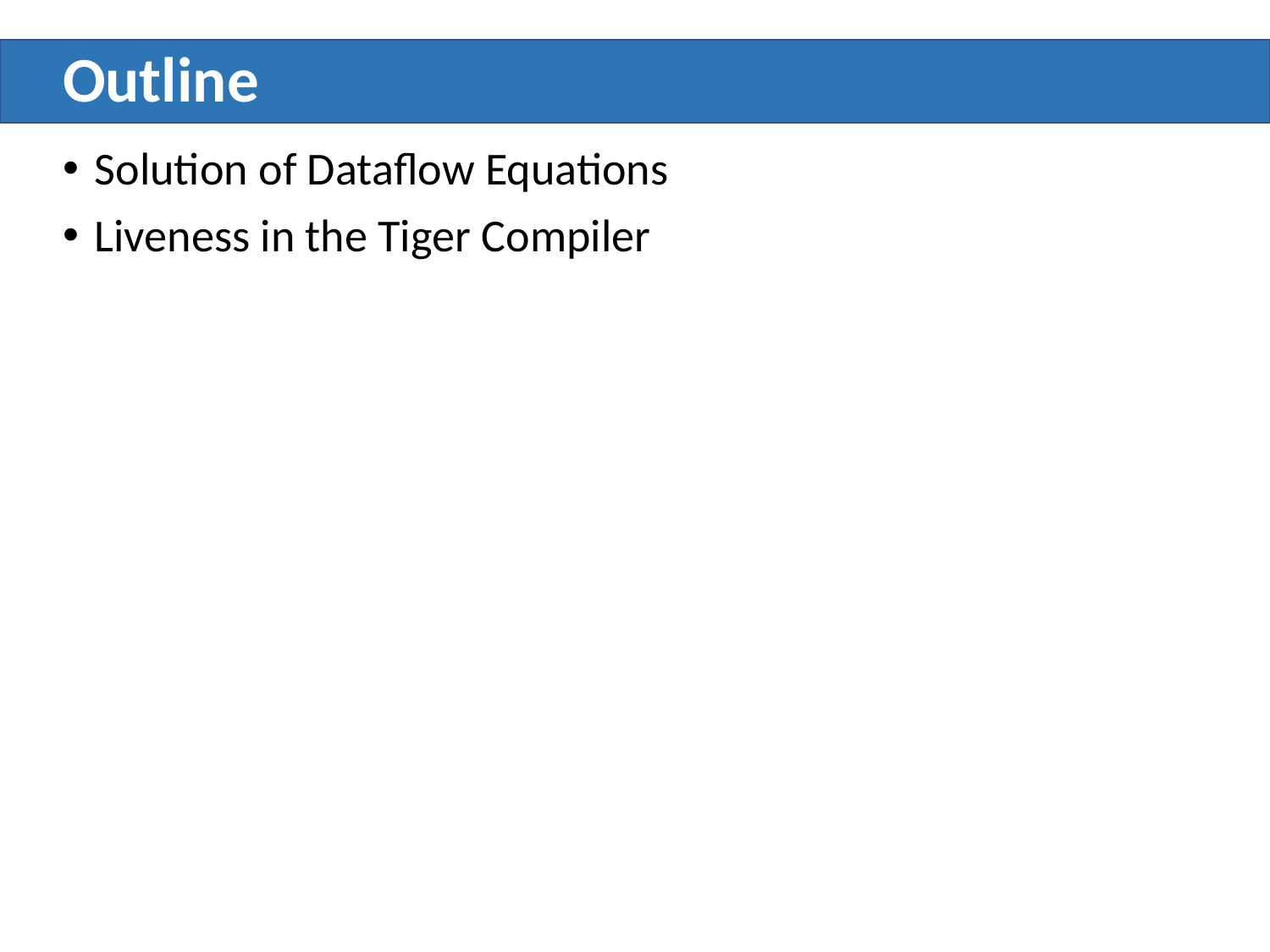

# Outline
Solution of Dataflow Equations
Liveness in the Tiger Compiler